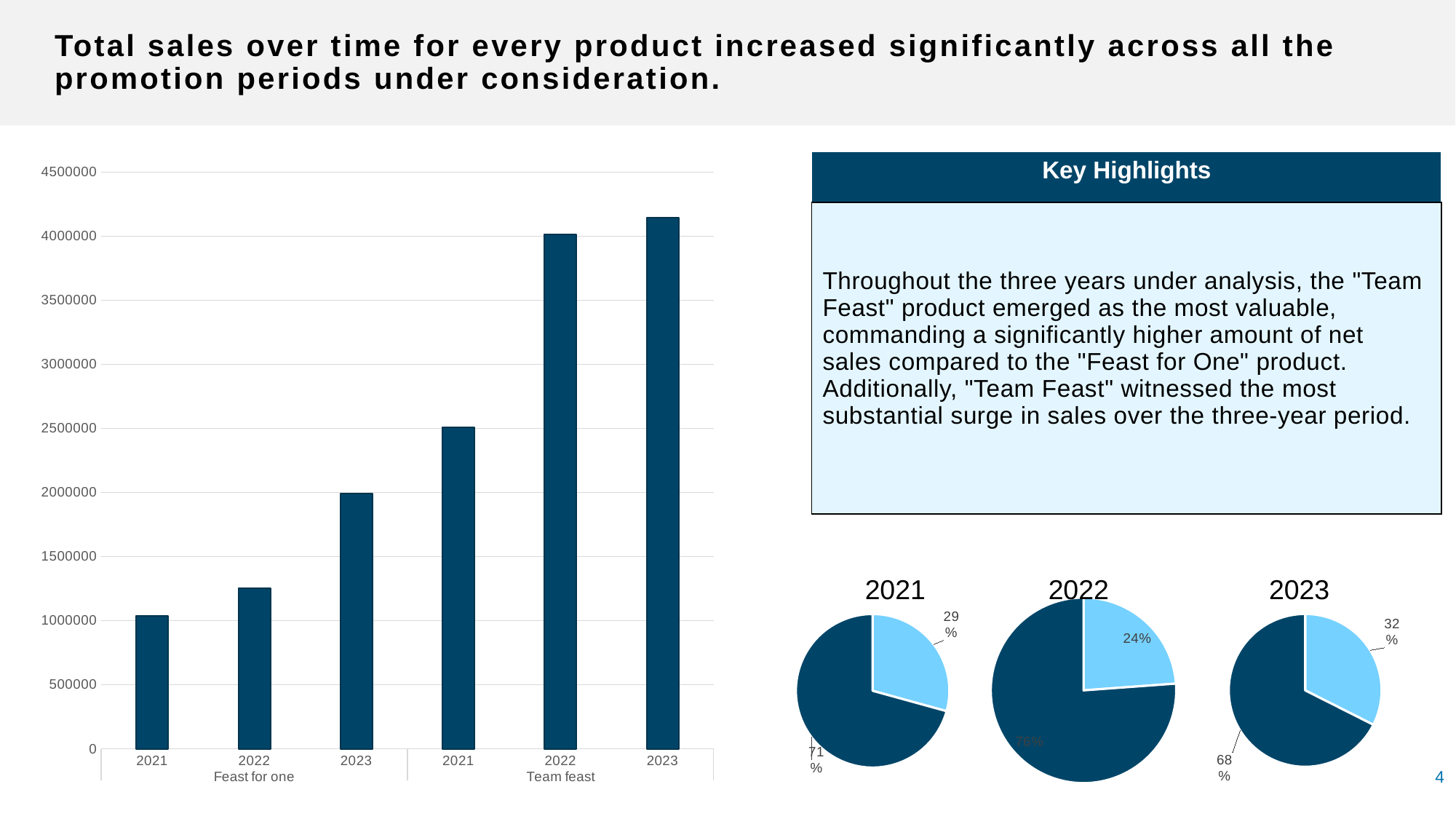

# Total sales over time for every product increased significantly across all the promotion periods under consideration.

### Chart

| Category | Total |
|---|---|
| 2021 | 1039168.4999994157 |
| 2022 | 1255406.8799992169 |
| 2023 | 1990257.7499985425 |
| 2021 | 2509613.7600007695 |
| 2022 | 4012402.060004962 |
| 2023 | 4146323.160006053 |
| Key Highlights |
| --- |
| Throughout the three years under analysis, the "Team Feast" product emerged as the most valuable, commanding a significantly higher amount of net sales compared to the "Feast for One" product. Additionally, "Team Feast" witnessed the most substantial surge in sales over the three-year period. |
2021
2022
2023

### Chart

| Category | Total |
|---|---|
| 2022 | 1255406.8799992204 |
| 2022 | 4012402.0600049943 |

### Chart

| Category | Total |
|---|---|
| 2023 | 1990257.7499985464 |
| 2023 | 4146323.160006057 |

### Chart

| Category | Total |
|---|---|
| 2021 | 1039168.4999994189 |
| 2021 | 2509613.7600007546 |
4